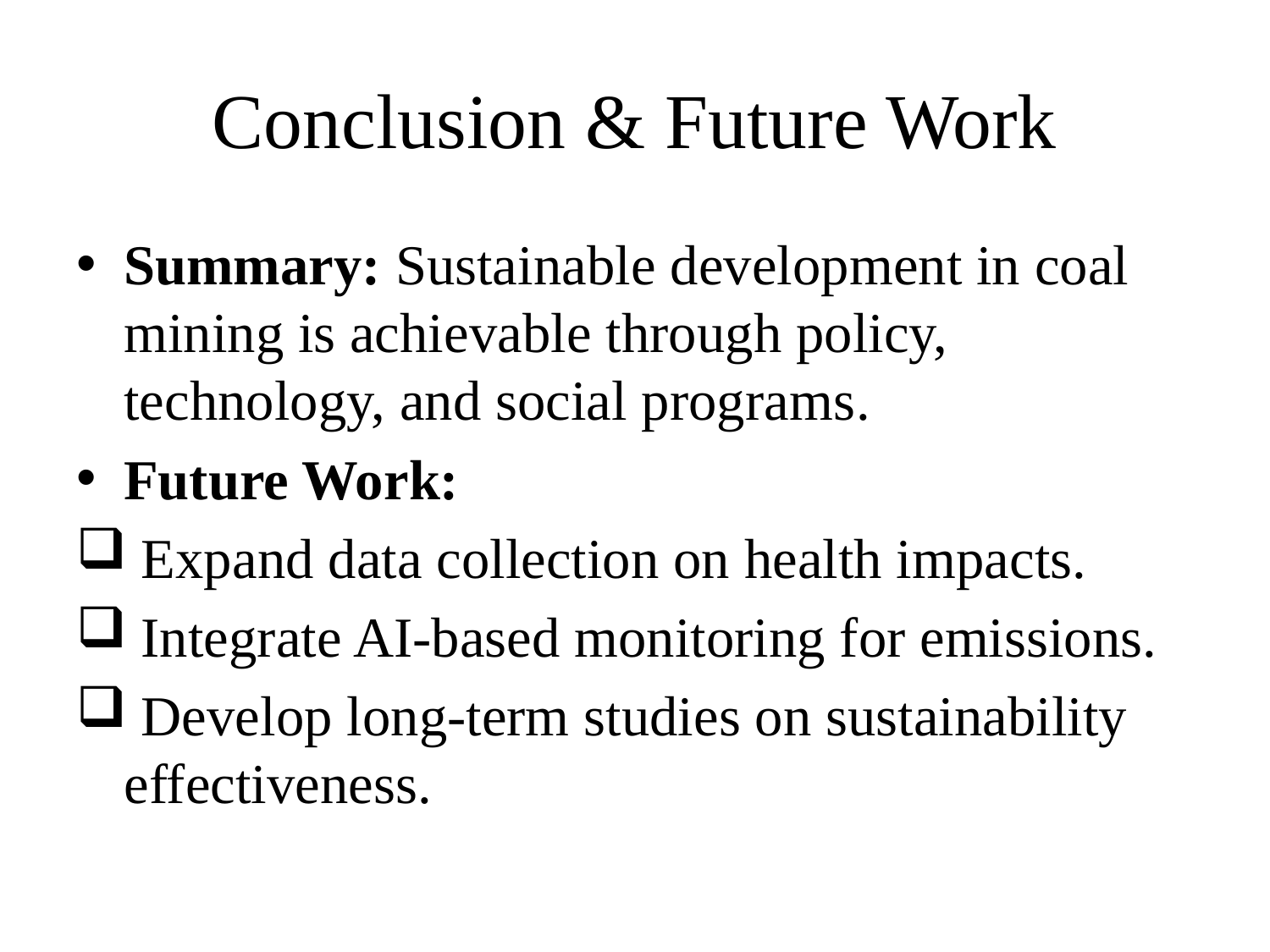

# Conclusion & Future Work
Summary: Sustainable development in coal mining is achievable through policy, technology, and social programs.
Future Work:
 Expand data collection on health impacts.
 Integrate AI-based monitoring for emissions.
 Develop long-term studies on sustainability effectiveness.